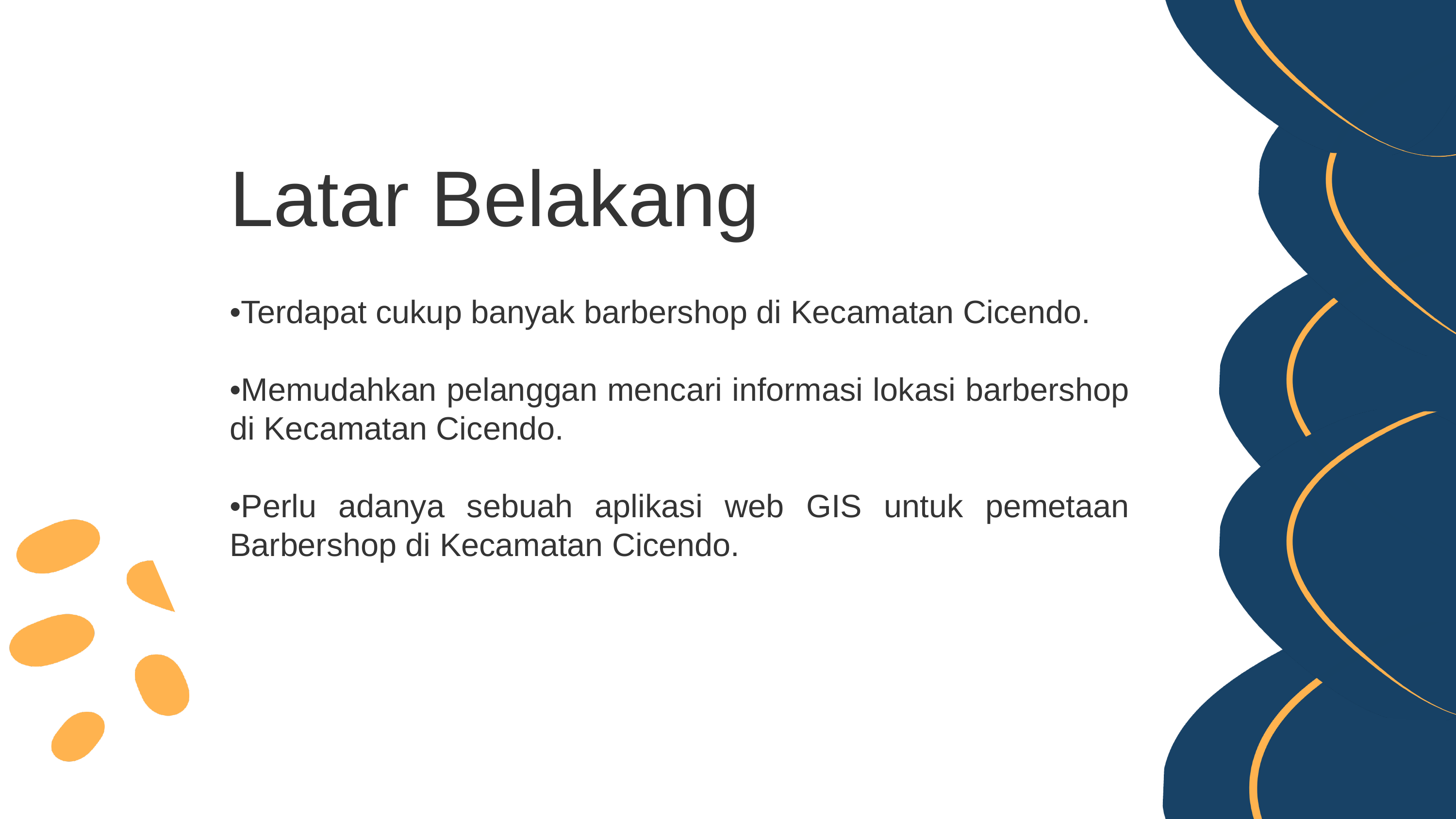

Latar Belakang

•Terdapat cukup banyak barbershop di Kecamatan Cicendo.

•Memudahkan pelanggan mencari informasi lokasi barbershop di Kecamatan Cicendo.

•Perlu adanya sebuah aplikasi web GIS untuk pemetaan Barbershop di Kecamatan Cicendo.